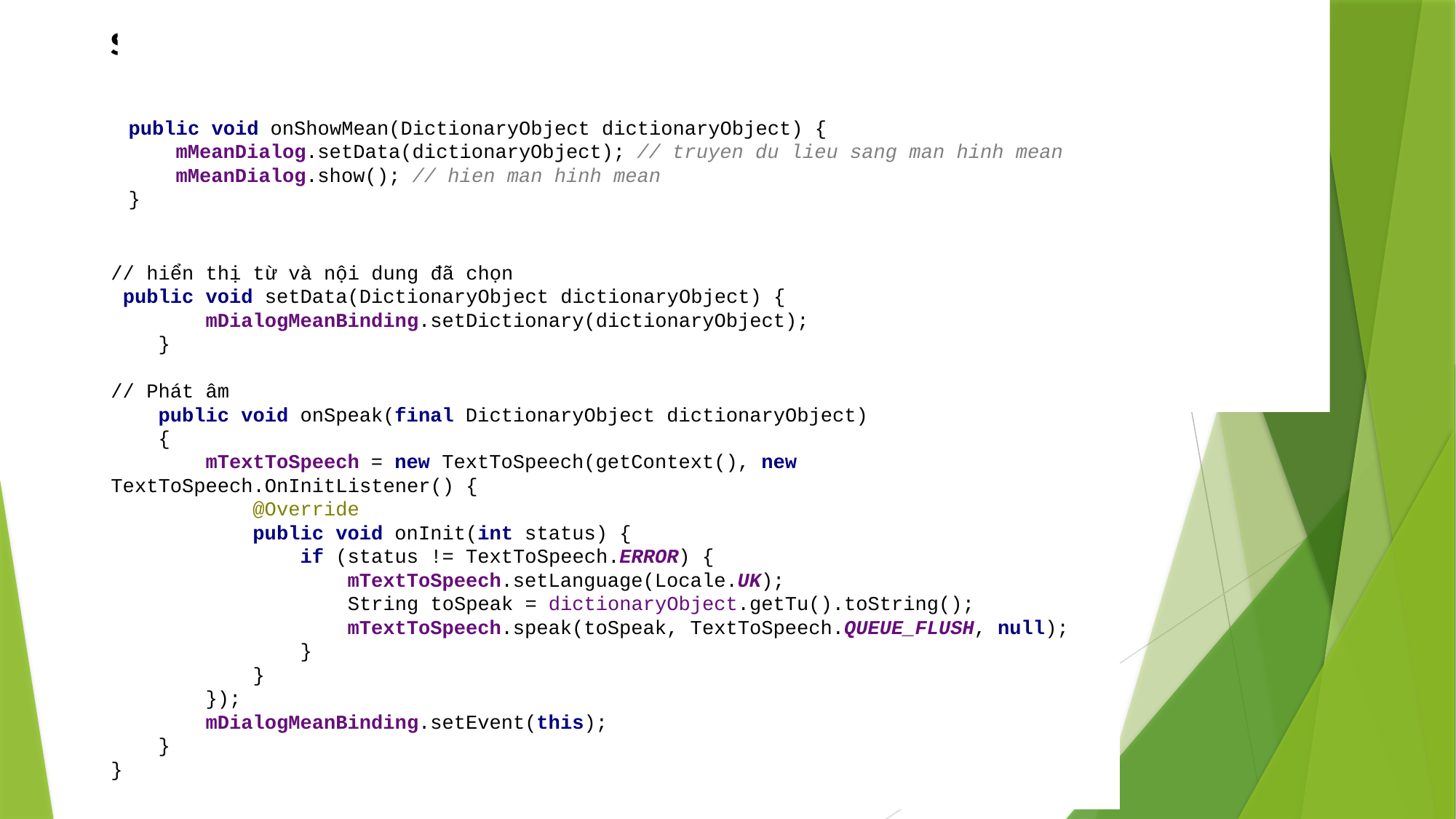

# Sự kiện click vào item dictionary
public void onShowMean(DictionaryObject dictionaryObject) {
    mMeanDialog.setData(dictionaryObject); // truyen du lieu sang man hinh mean
    mMeanDialog.show(); // hien man hinh mean
}
// hiển thị từ và nội dung đã chọn
 public void setData(DictionaryObject dictionaryObject) {
        mDialogMeanBinding.setDictionary(dictionaryObject);
    }
// Phát âm
    public void onSpeak(final DictionaryObject dictionaryObject)
    {
        mTextToSpeech = new TextToSpeech(getContext(), new TextToSpeech.OnInitListener() {
            @Override
            public void onInit(int status) {
                if (status != TextToSpeech.ERROR) {
                    mTextToSpeech.setLanguage(Locale.UK);
                    String toSpeak = dictionaryObject.getTu().toString();
                    mTextToSpeech.speak(toSpeak, TextToSpeech.QUEUE_FLUSH, null);
                }
            }
        });
        mDialogMeanBinding.setEvent(this);
    }
}